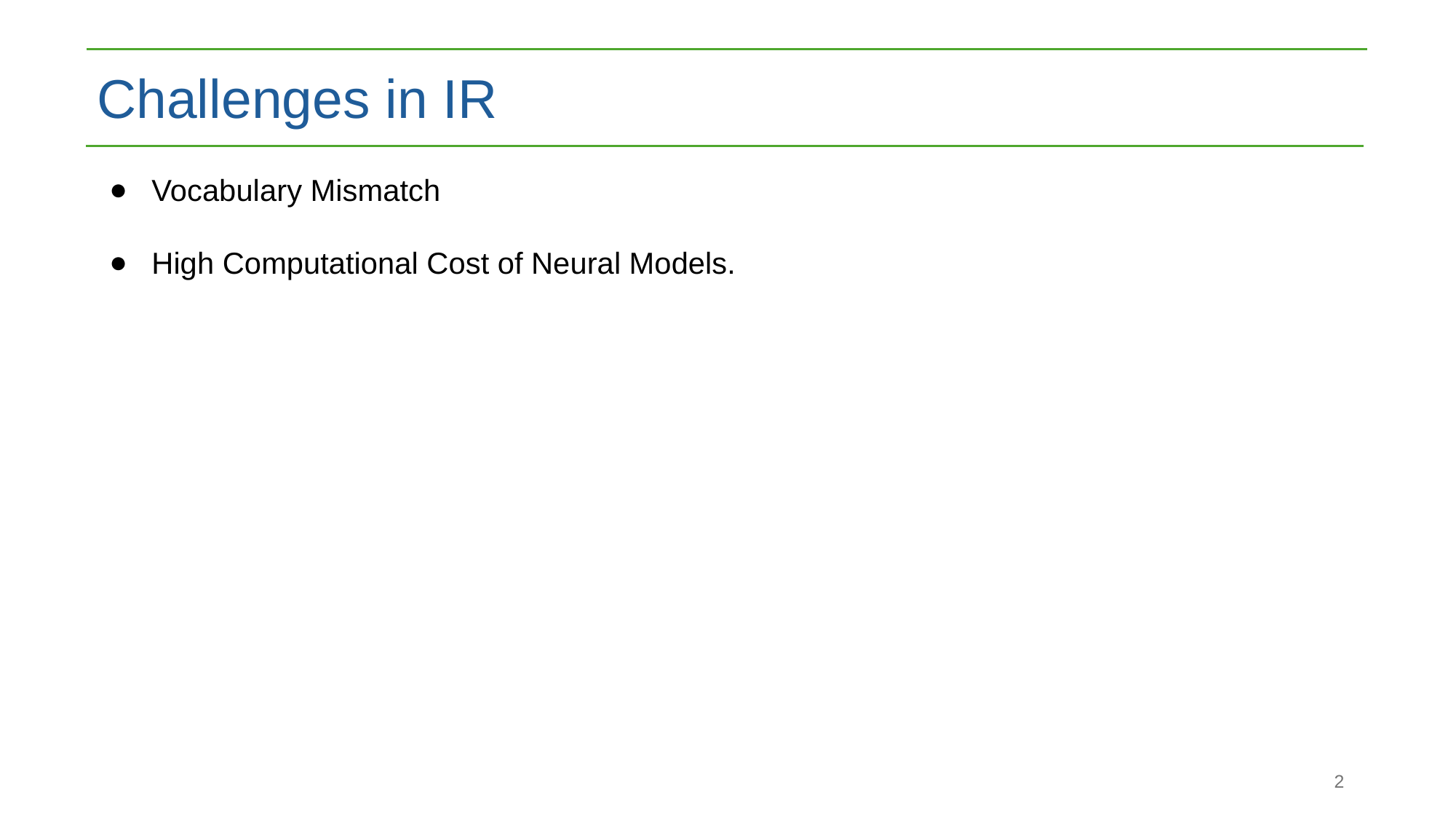

Challenges in IR
Vocabulary Mismatch

High Computational Cost of Neural Models.
2